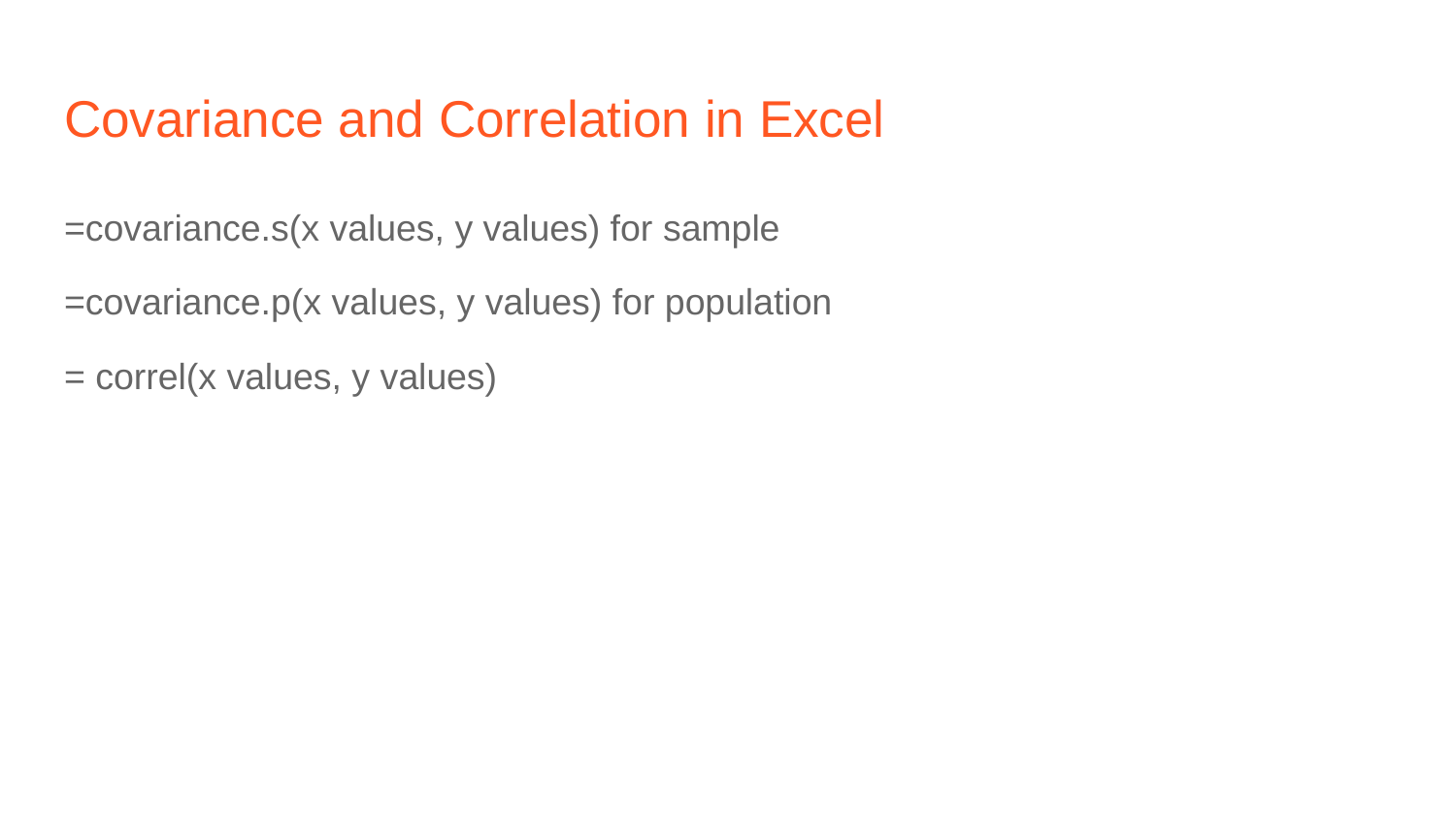

# Covariance and Correlation in Excel
=covariance.s(x values, y values) for sample
=covariance.p(x values, y values) for population
= correl(x values, y values)